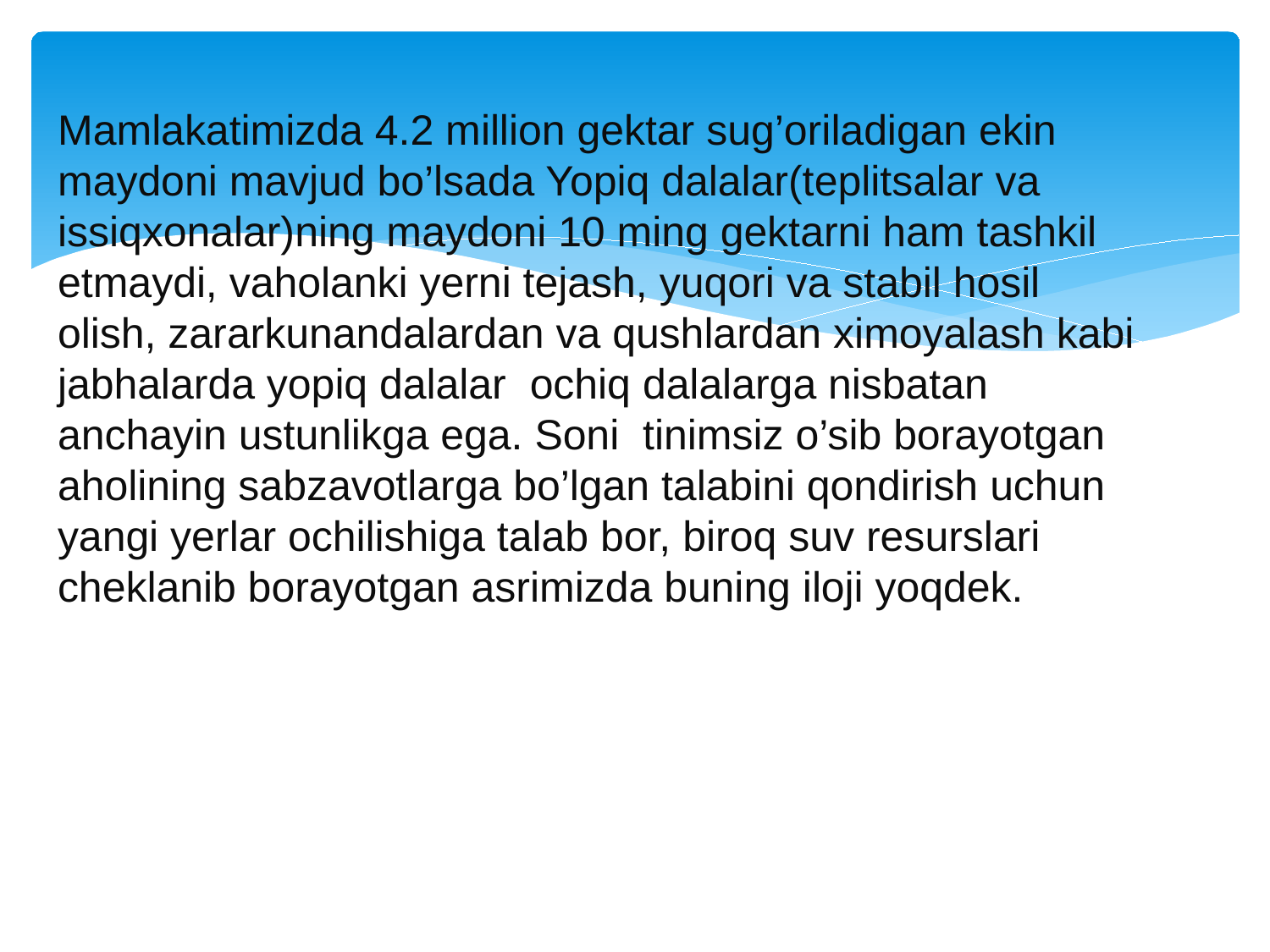

Mamlakatimizda 4.2 million gektar sug’oriladigan ekin maydoni mavjud bo’lsada Yopiq dalalar(teplitsalar va issiqxonalar)ning maydoni 10 ming gektarni ham tashkil etmaydi, vaholanki yerni tejash, yuqori va stabil hosil olish, zararkunandalardan va qushlardan ximoyalash kabi jabhalarda yopiq dalalar  ochiq dalalarga nisbatan anchayin ustunlikga ega. Soni  tinimsiz o’sib borayotgan aholining sabzavotlarga bo’lgan talabini qondirish uchun yangi yerlar ochilishiga talab bor, biroq suv resurslari cheklanib borayotgan asrimizda buning iloji yoqdek.